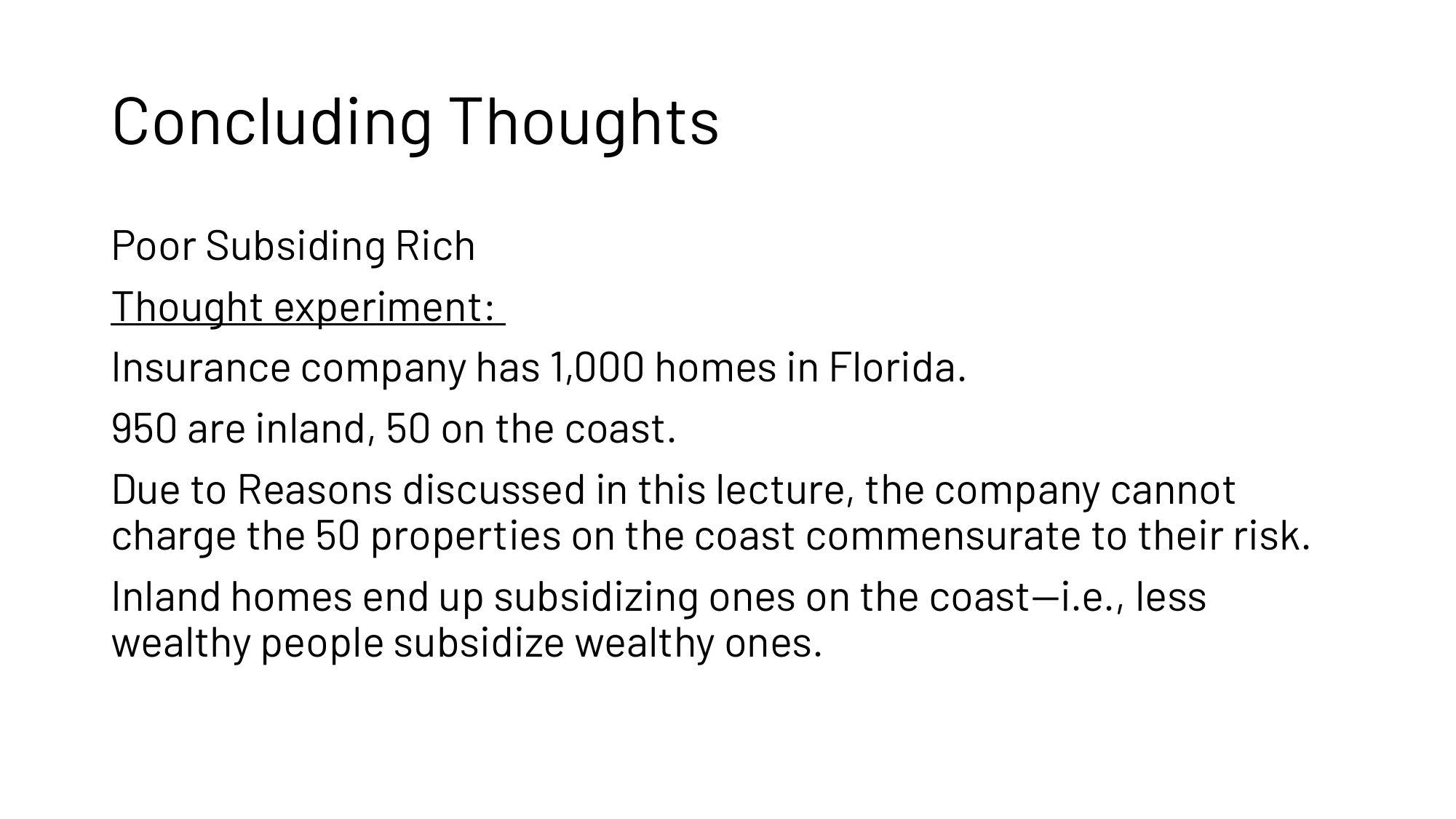

# Concluding Thoughts
Poor Subsiding Rich
Thought experiment:
Insurance company has 1,000 homes in Florida.
950 are inland, 50 on the coast.
Due to Reasons discussed in this lecture, the company cannot charge the 50 properties on the coast commensurate to their risk.
Inland homes end up subsidizing ones on the coast—i.e., less wealthy people subsidize wealthy ones.